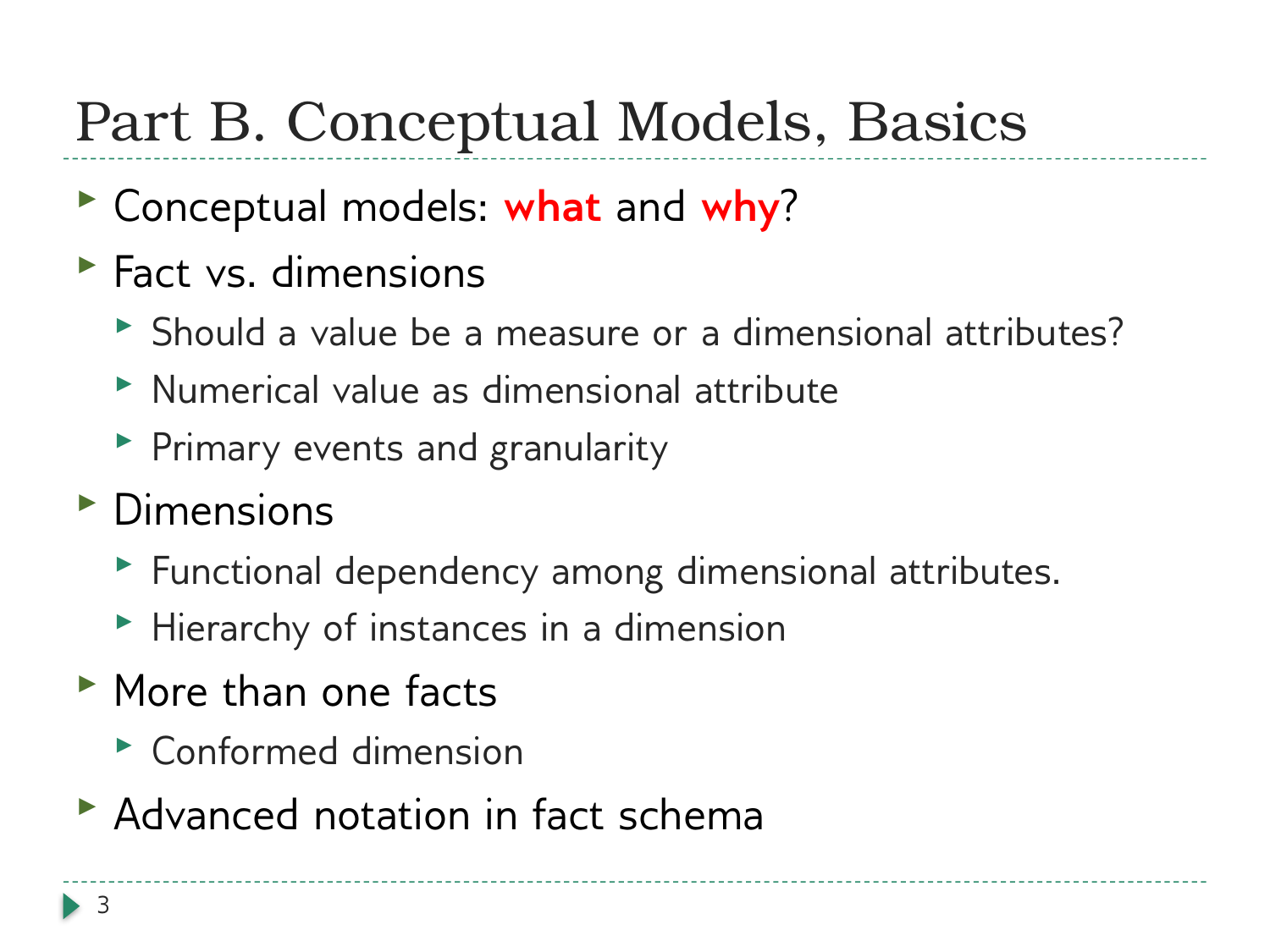

# Part B. Conceptual Models, Basics
Conceptual models: what and why?
Fact vs. dimensions
Should a value be a measure or a dimensional attributes?
Numerical value as dimensional attribute
Primary events and granularity
Dimensions
Functional dependency among dimensional attributes.
Hierarchy of instances in a dimension
More than one facts
Conformed dimension
Advanced notation in fact schema
3